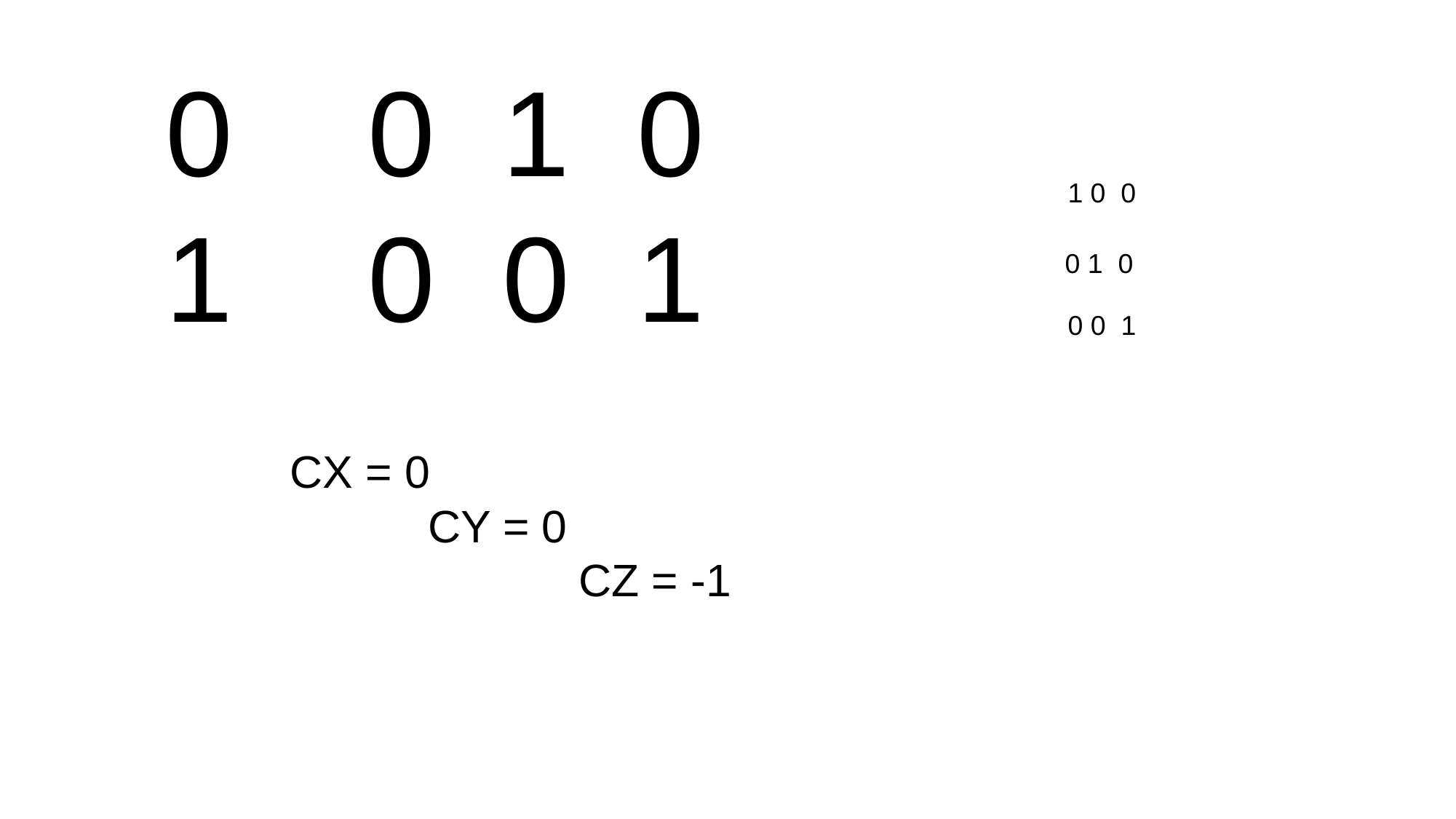

0    0  1  0
1    0  0  1
1 0  0
0 1  0
0 0  1
CX = 0
           CY = 0
                       CZ = -1